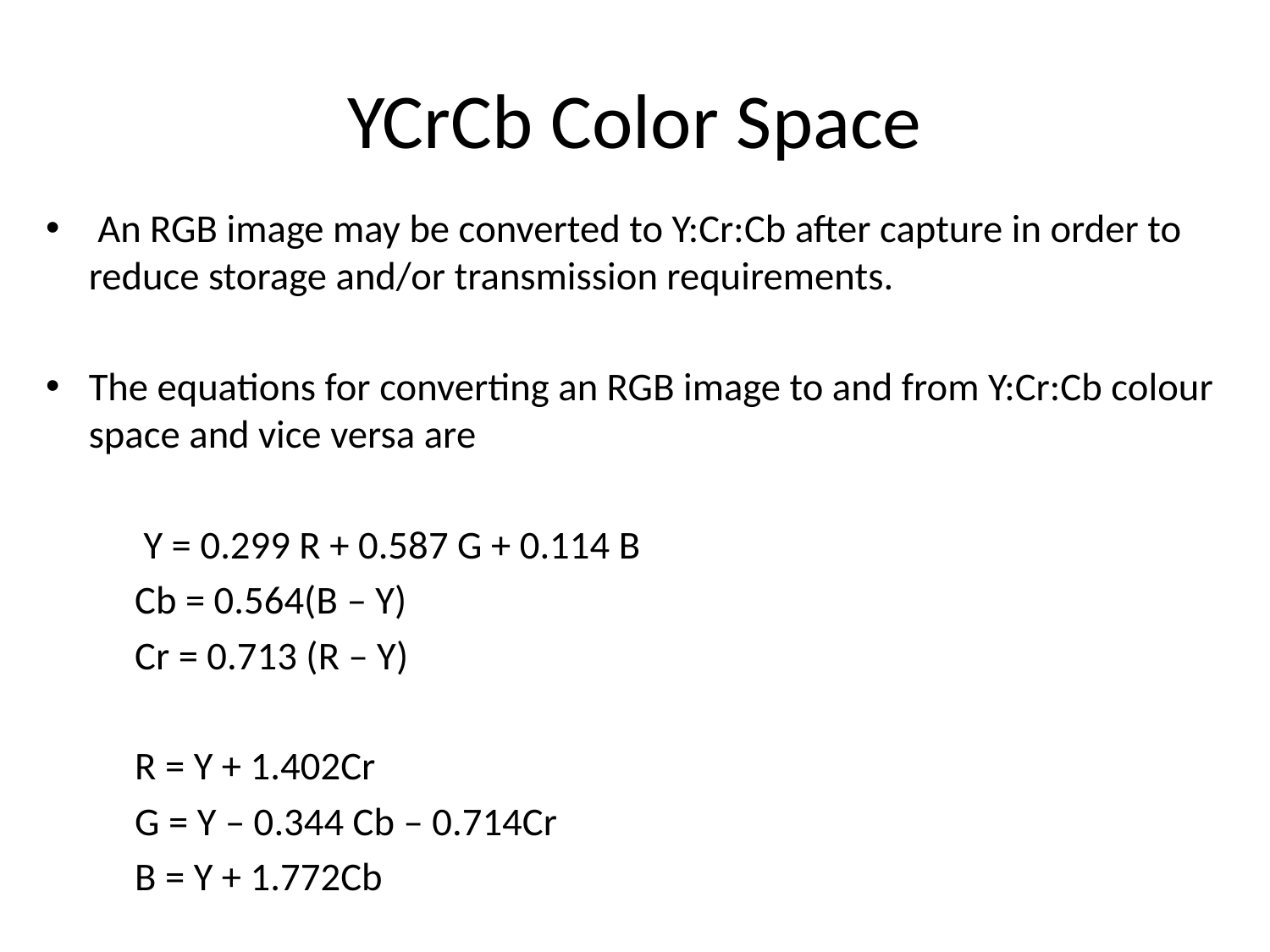

# YCrCb Color Space
 An RGB image may be converted to Y:Cr:Cb after capture in order to reduce storage and/or transmission requirements.

The equations for converting an RGB image to and from Y:Cr:Cb colour space and vice versa are

	 Y = 0.299 R + 0.587 G + 0.114 B
	Cb = 0.564(B – Y)
	Cr = 0.713 (R – Y)

	R = Y + 1.402Cr
	G = Y – 0.344 Cb – 0.714Cr
	B = Y + 1.772Cb